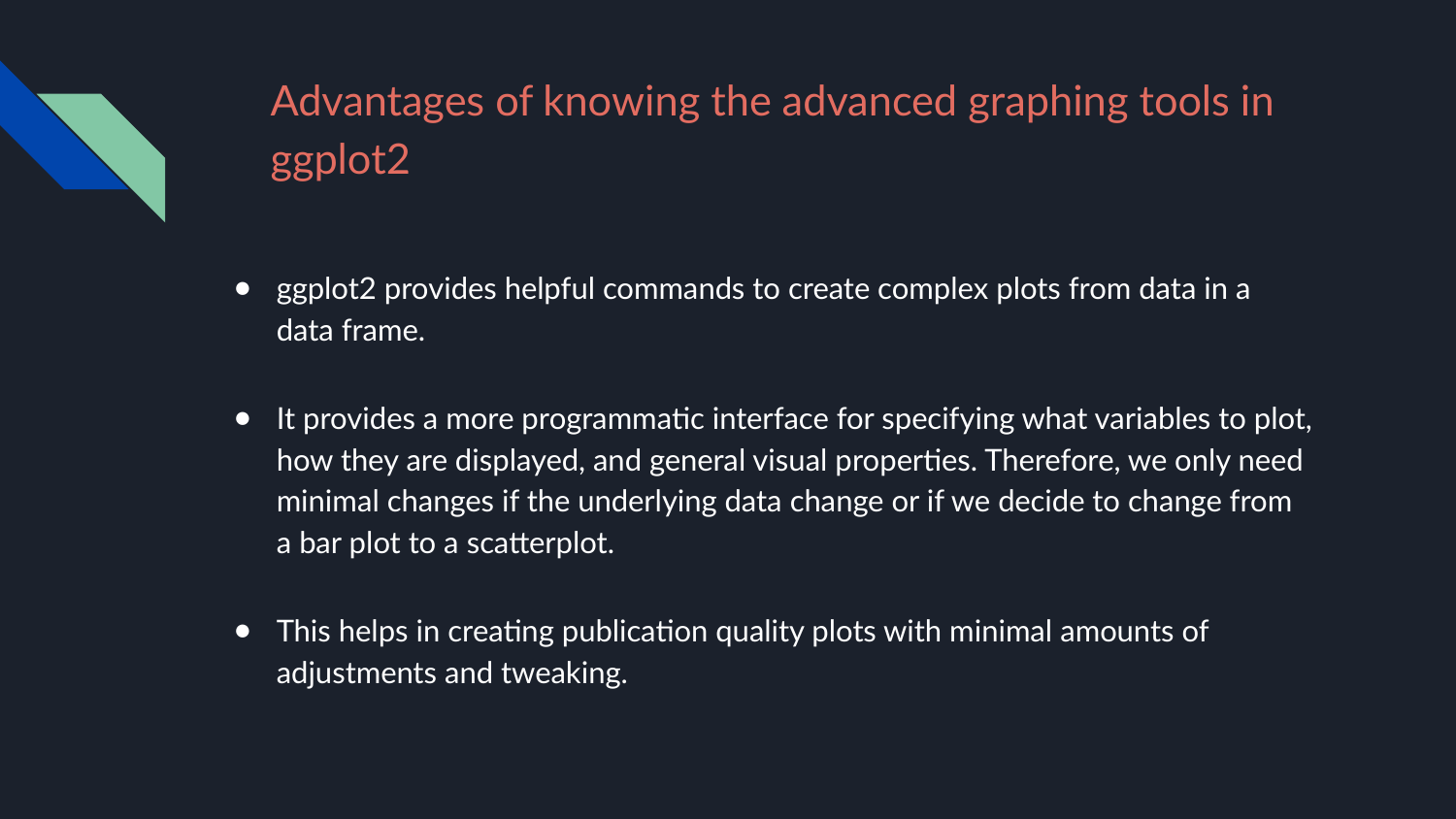

# Advantages of knowing the advanced graphing tools in ggplot2

ggplot2 provides helpful commands to create complex plots from data in a data frame.

It provides a more programmatic interface for specifying what variables to plot, how they are displayed, and general visual properties. Therefore, we only need minimal changes if the underlying data change or if we decide to change from a bar plot to a scatterplot.

This helps in creating publication quality plots with minimal amounts of adjustments and tweaking.